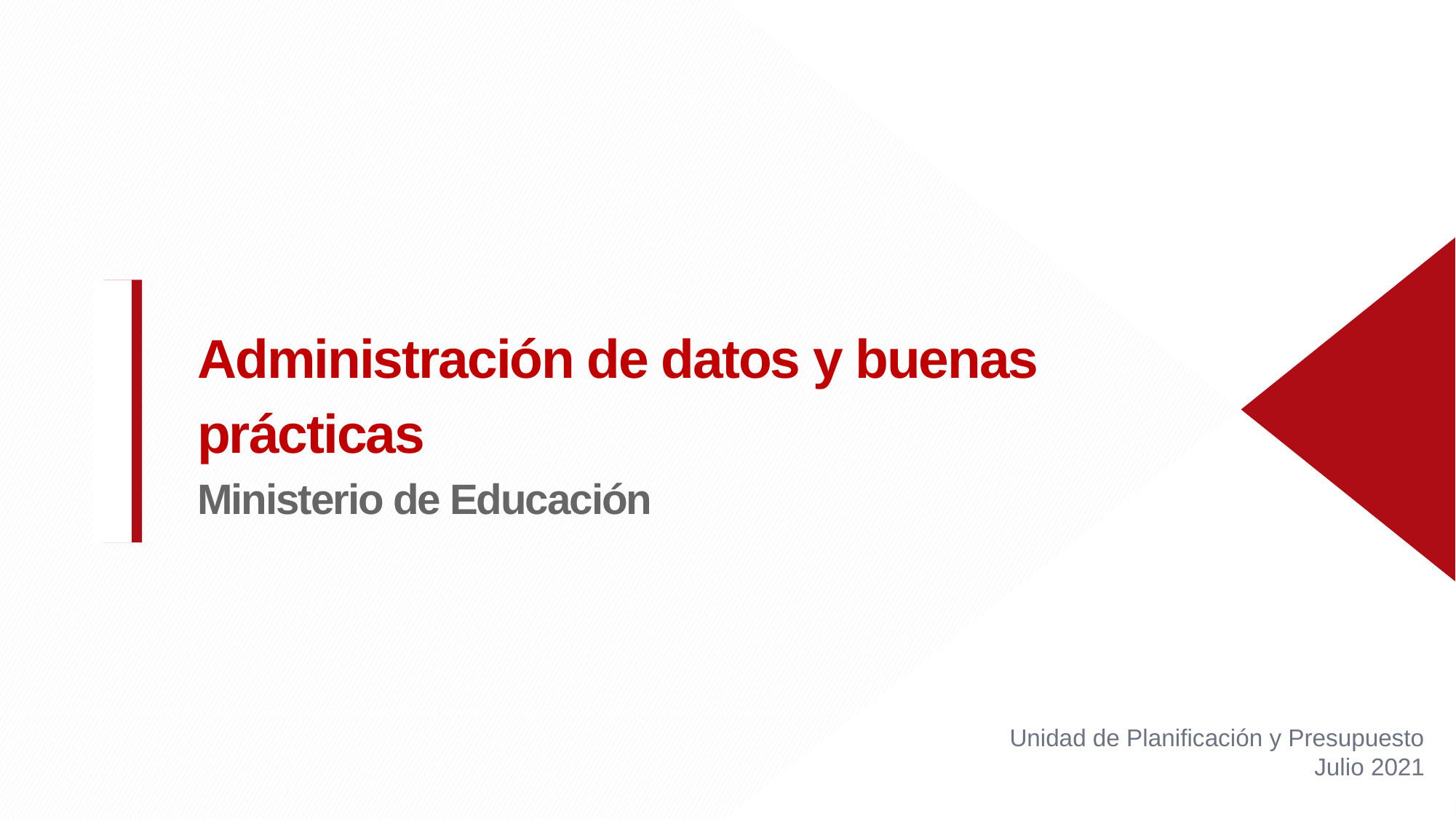

Administración de datos y buenas prácticas
Ministerio de Educación
Unidad de Planificación y Presupuesto
Julio 2021